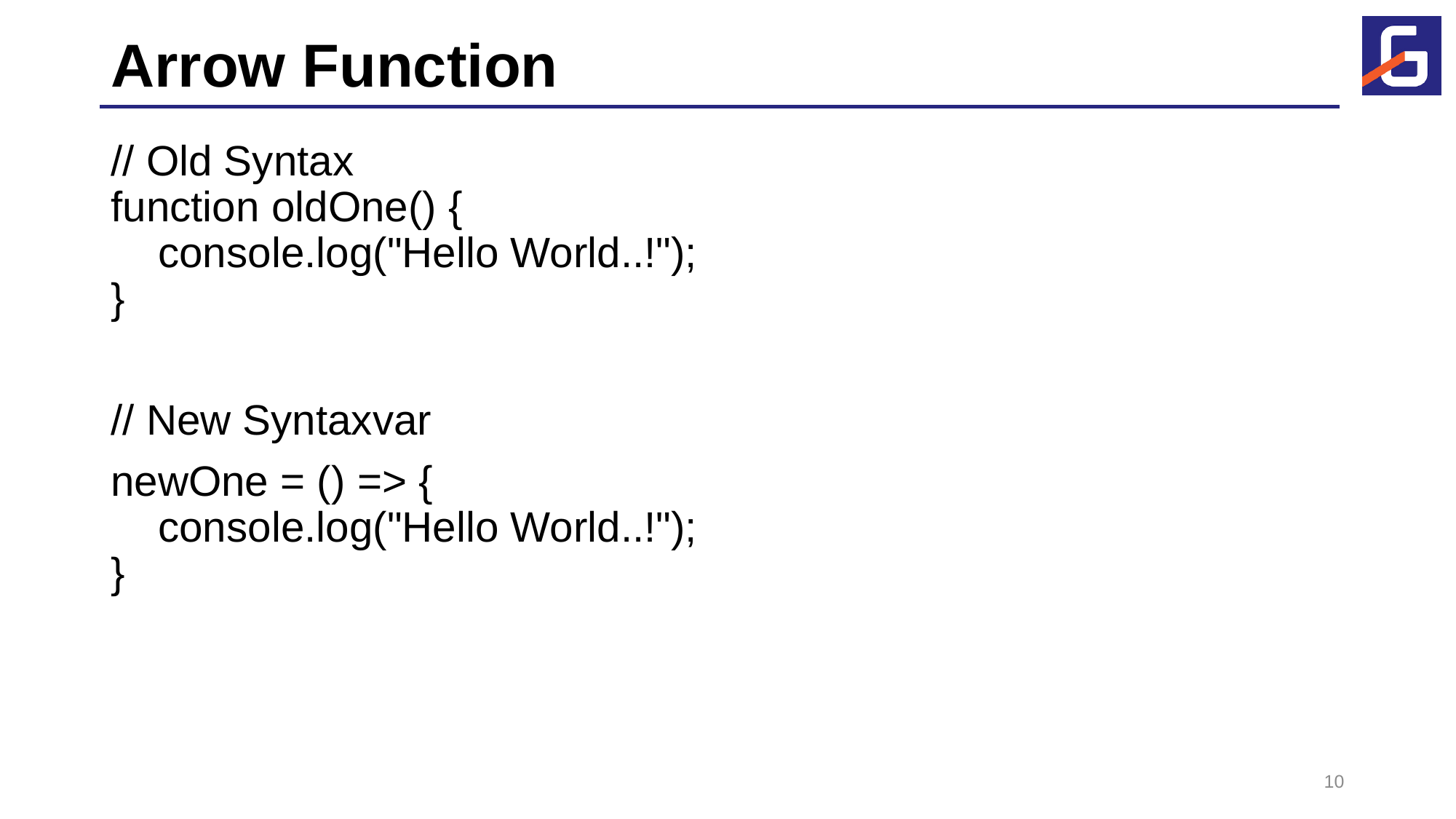

# Arrow Function
// Old Syntax
function oldOne() {
    console.log("Hello World..!");
}

// New Syntaxvar
newOne = () => {
    console.log("Hello World..!");
}
10